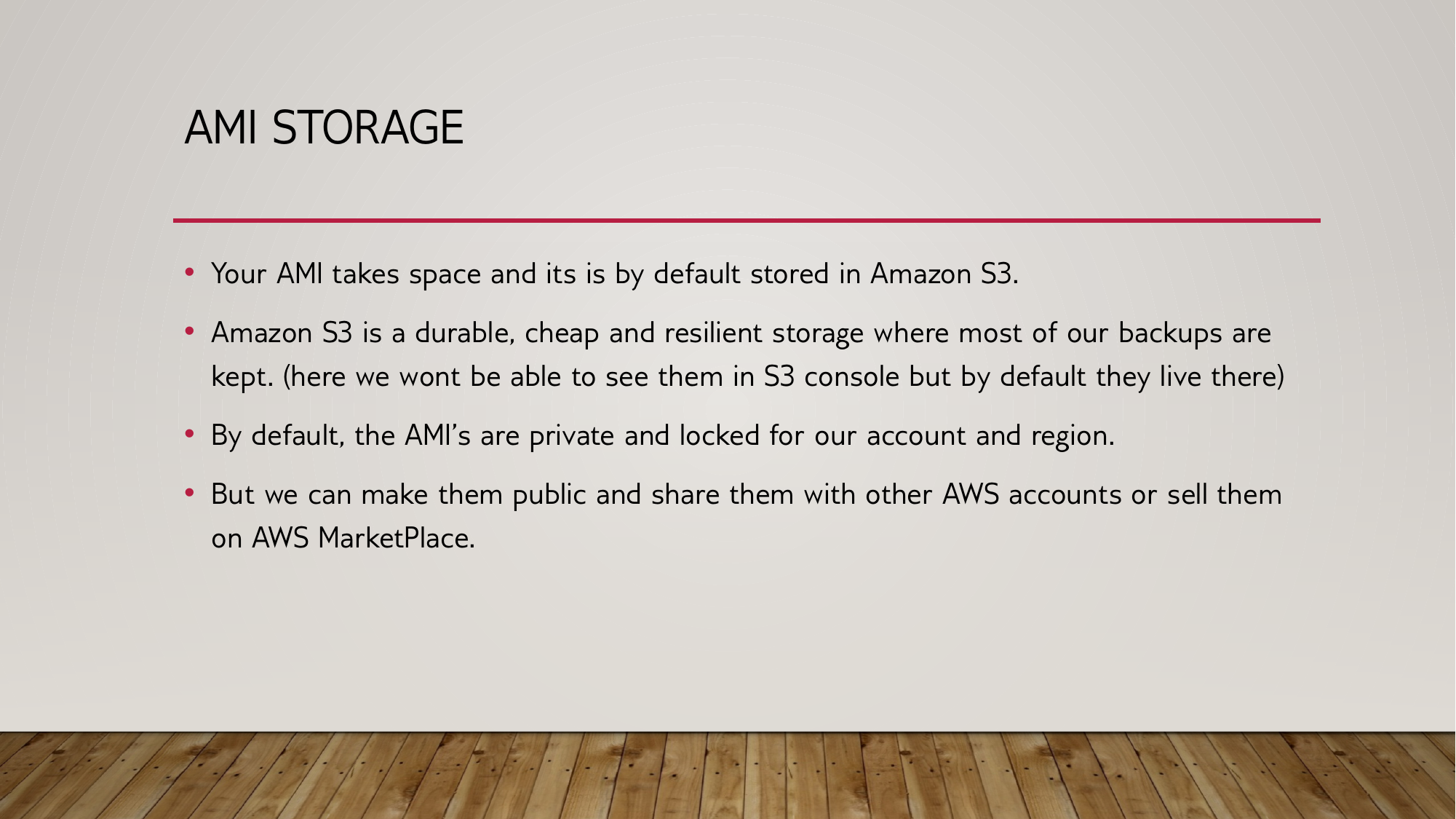

# Ami storage
Your AMI takes space and its is by default stored in Amazon S3.
Amazon S3 is a durable, cheap and resilient storage where most of our backups are kept. (here we wont be able to see them in S3 console but by default they live there)
By default, the AMI’s are private and locked for our account and region.
But we can make them public and share them with other AWS accounts or sell them on AWS MarketPlace.